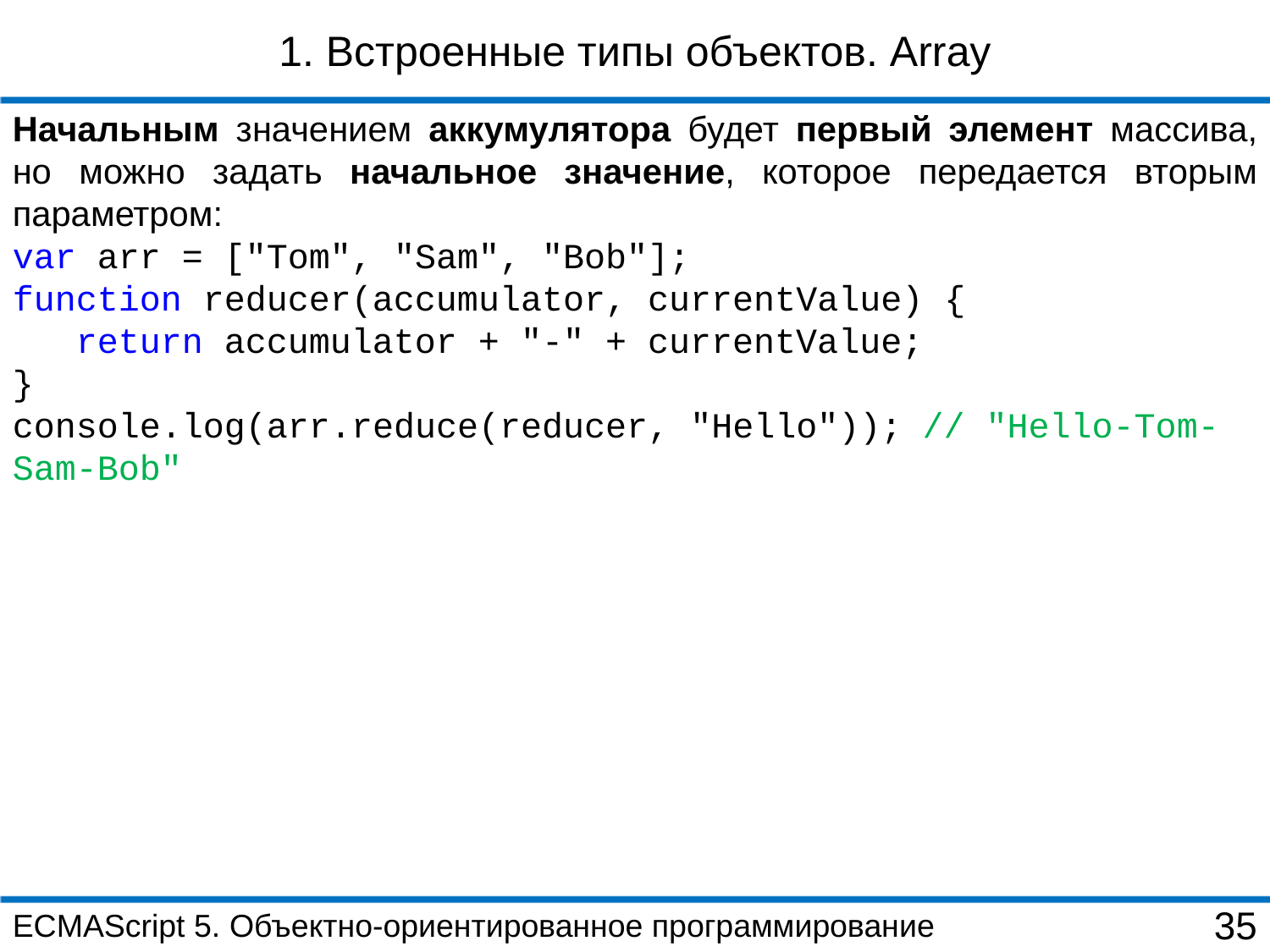

1. Встроенные типы объектов. Array
Начальным значением аккумулятора будет первый элемент массива, но можно задать начальное значение, которое передается вторым параметром:
var arr = ["Tom", "Sam", "Bob"];
function reducer(accumulator, currentValue) {
   return accumulator + "-" + currentValue;
}
console.log(arr.reduce(reducer, "Hello")); // "Hello-Tom-Sam-Bob"
ECMAScript 5. Объектно-ориентированное программирование
35